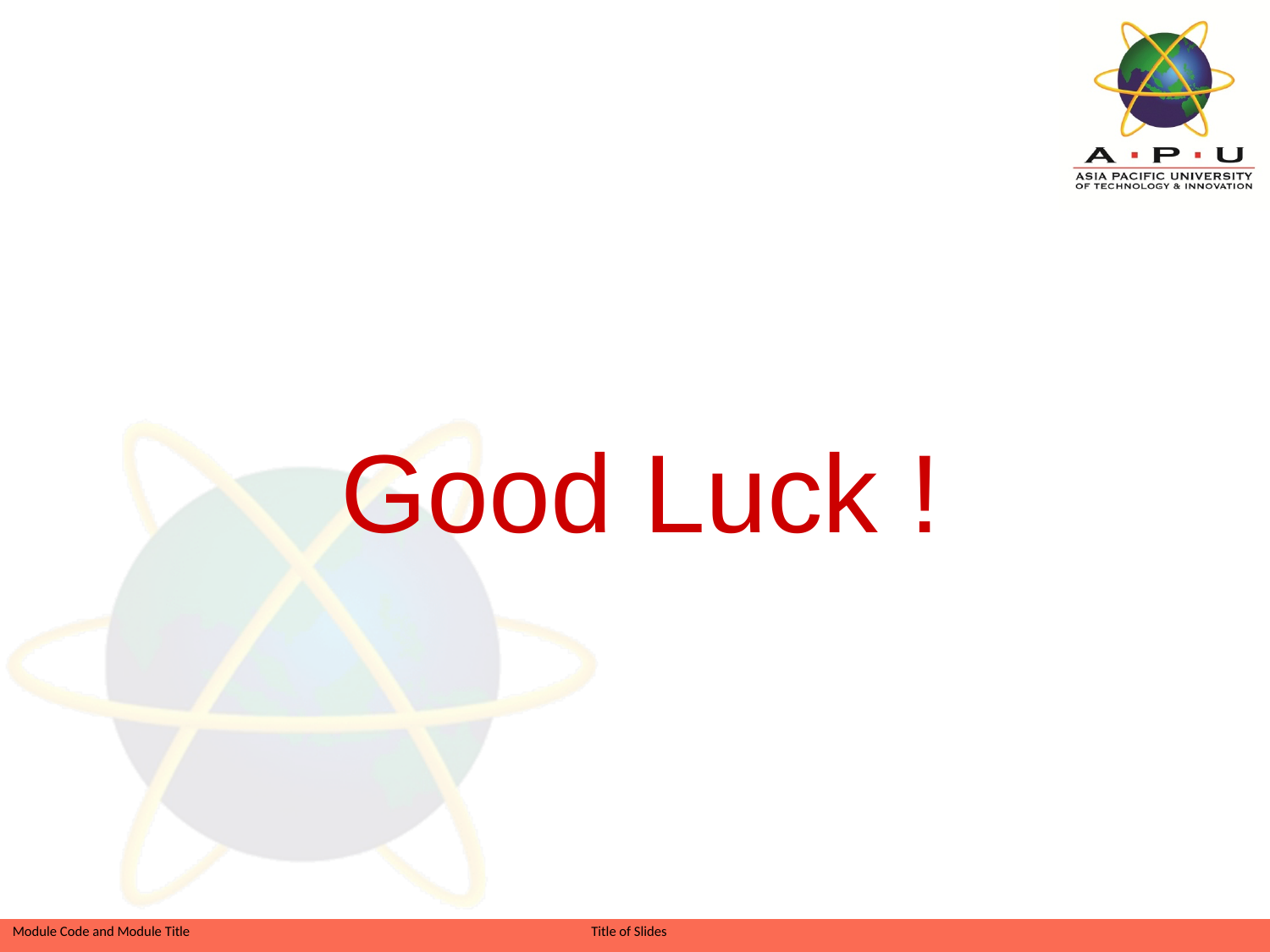

Good Luck !
Slide 24 of 26